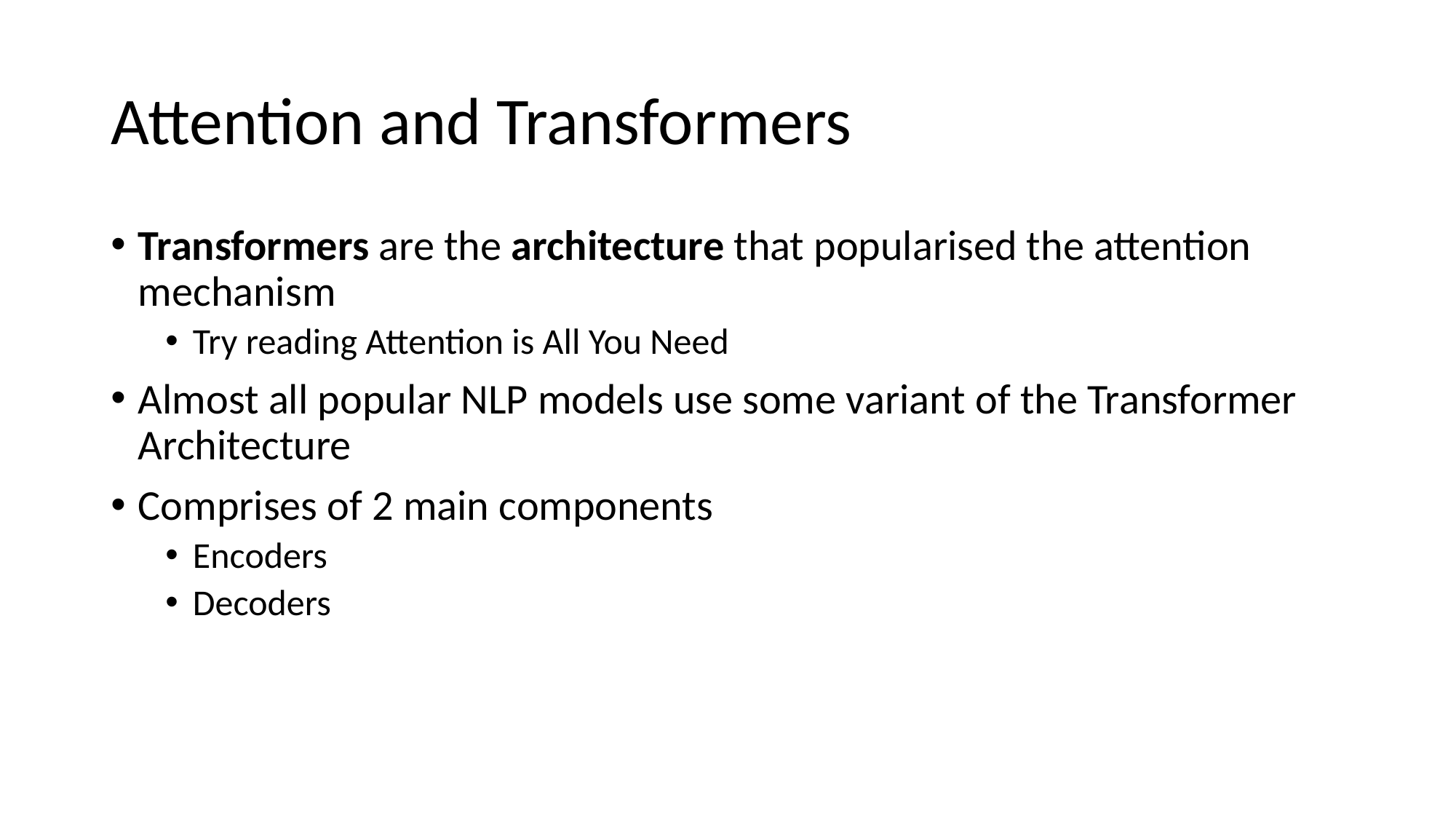

# Attention and Transformers
Transformers are the architecture that popularised the attention mechanism
Try reading Attention is All You Need
Almost all popular NLP models use some variant of the Transformer Architecture
Comprises of 2 main components
Encoders
Decoders